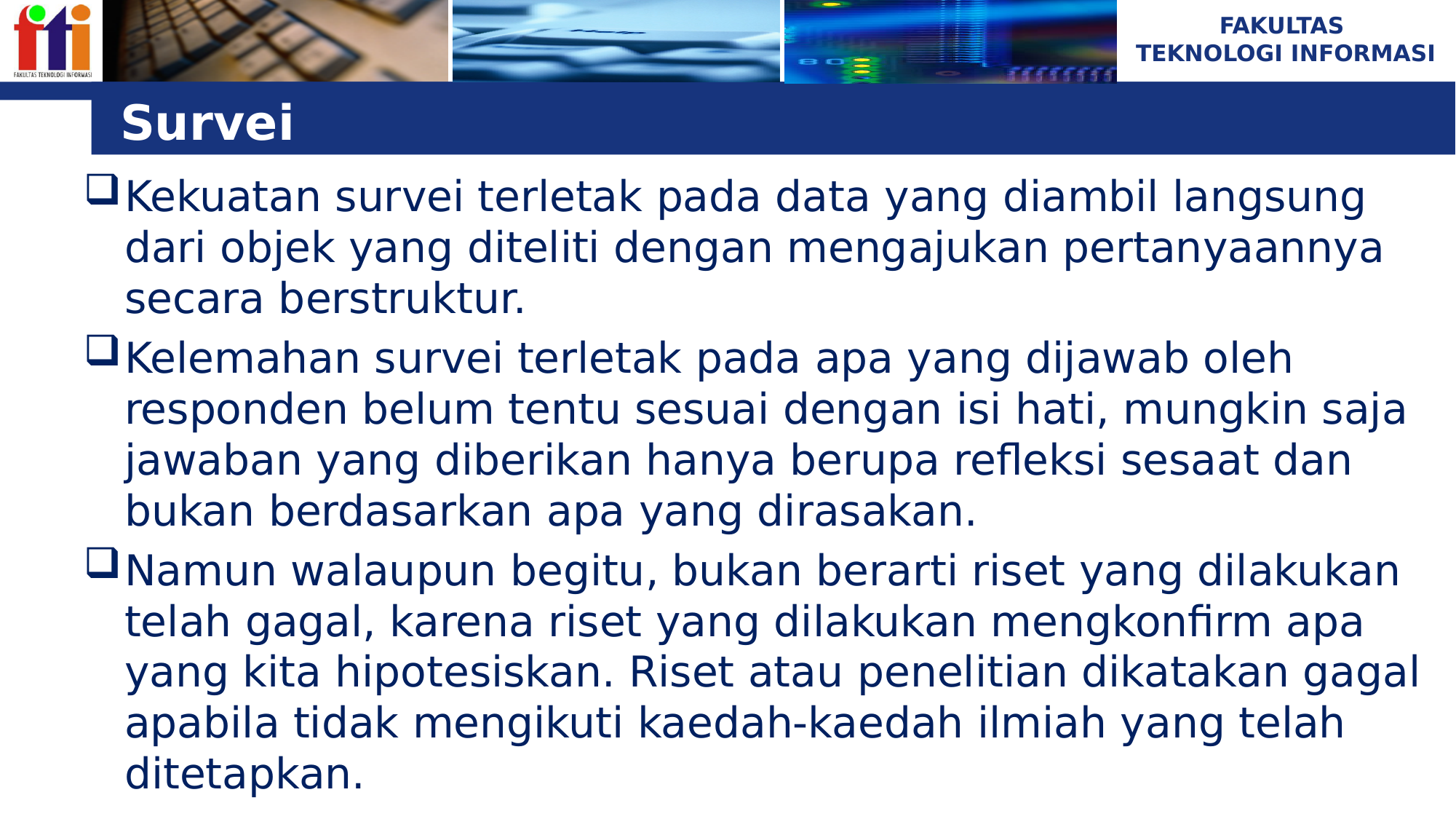

# Survei
Kekuatan survei terletak pada data yang diambil langsung dari objek yang diteliti dengan mengajukan pertanyaannya secara berstruktur.
Kelemahan survei terletak pada apa yang dijawab oleh responden belum tentu sesuai dengan isi hati, mungkin saja jawaban yang diberikan hanya berupa refleksi sesaat dan bukan berdasarkan apa yang dirasakan.
Namun walaupun begitu, bukan berarti riset yang dilakukan telah gagal, karena riset yang dilakukan mengkonfirm apa yang kita hipotesiskan. Riset atau penelitian dikatakan gagal apabila tidak mengikuti kaedah-kaedah ilmiah yang telah ditetapkan.